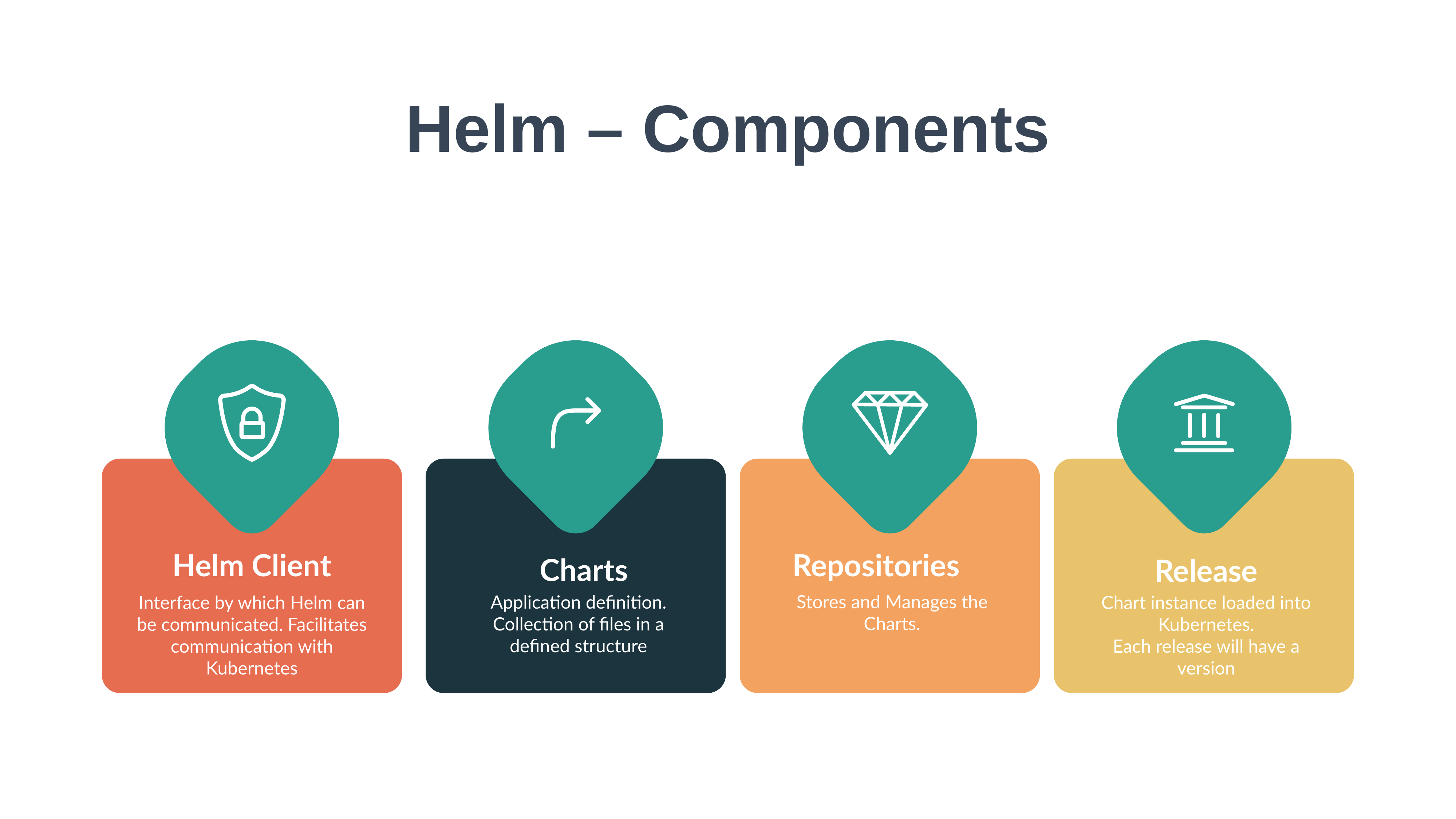

Helm – Components

Helm Client
Repositories
Charts
Release
Stores and Manages the Charts.
Application definition.
Collection of files in a defined structure
Interface by which Helm can be communicated. Facilitates communication with Kubernetes
Chart instance loaded into Kubernetes.
Each release will have a version